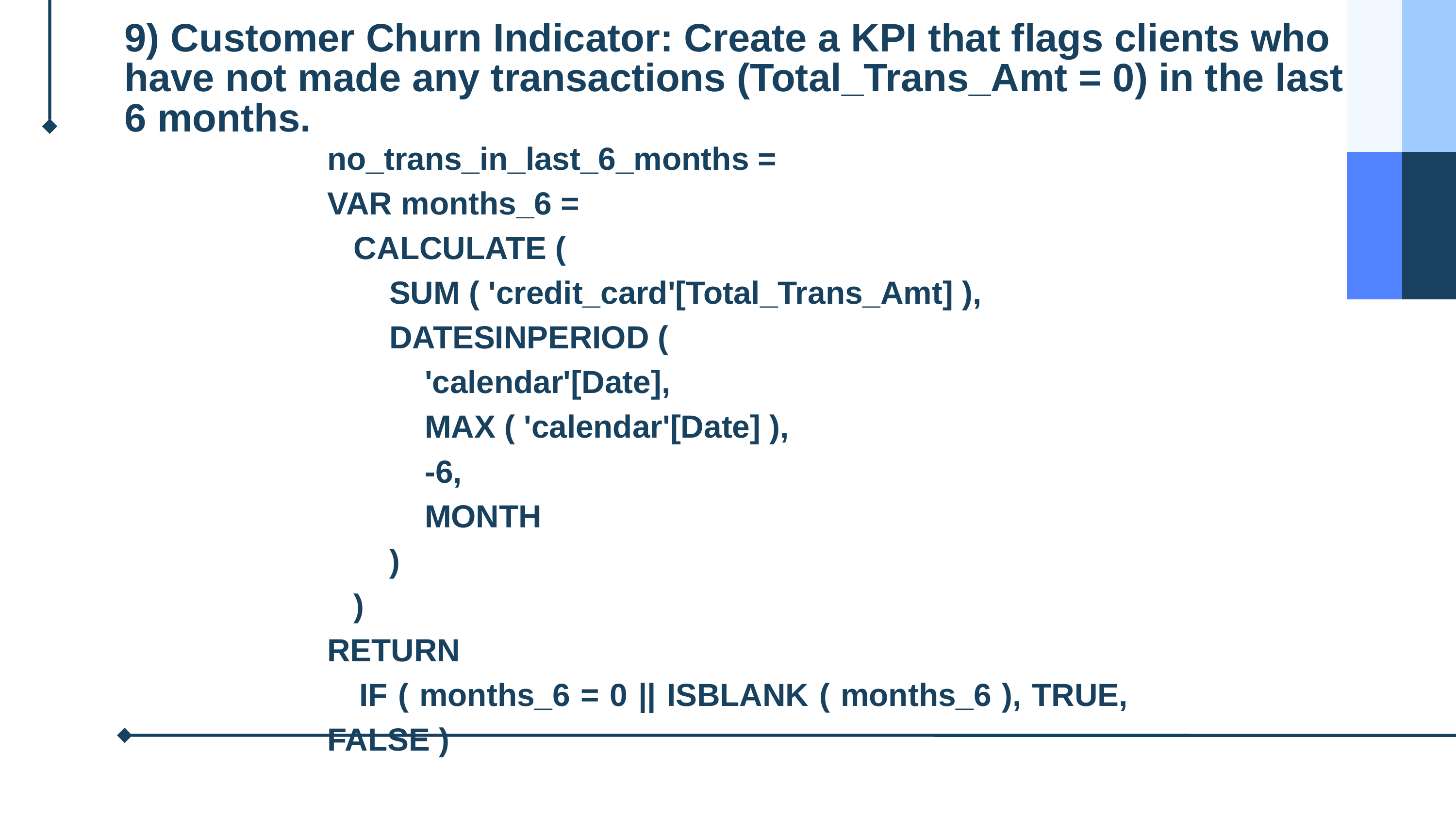

9) Customer Churn Indicator: Create a KPI that flags clients who have not made any transactions (Total_Trans_Amt = 0) in the last 6 months.
no_trans_in_last_6_months =
VAR months_6 =
   CALCULATE (
       SUM ( 'credit_card'[Total_Trans_Amt] ),
       DATESINPERIOD (
           'calendar'[Date],
           MAX ( 'calendar'[Date] ),
           -6,
           MONTH
       )
   )
RETURN
   IF ( months_6 = 0 || ISBLANK ( months_6 ), TRUE, FALSE )